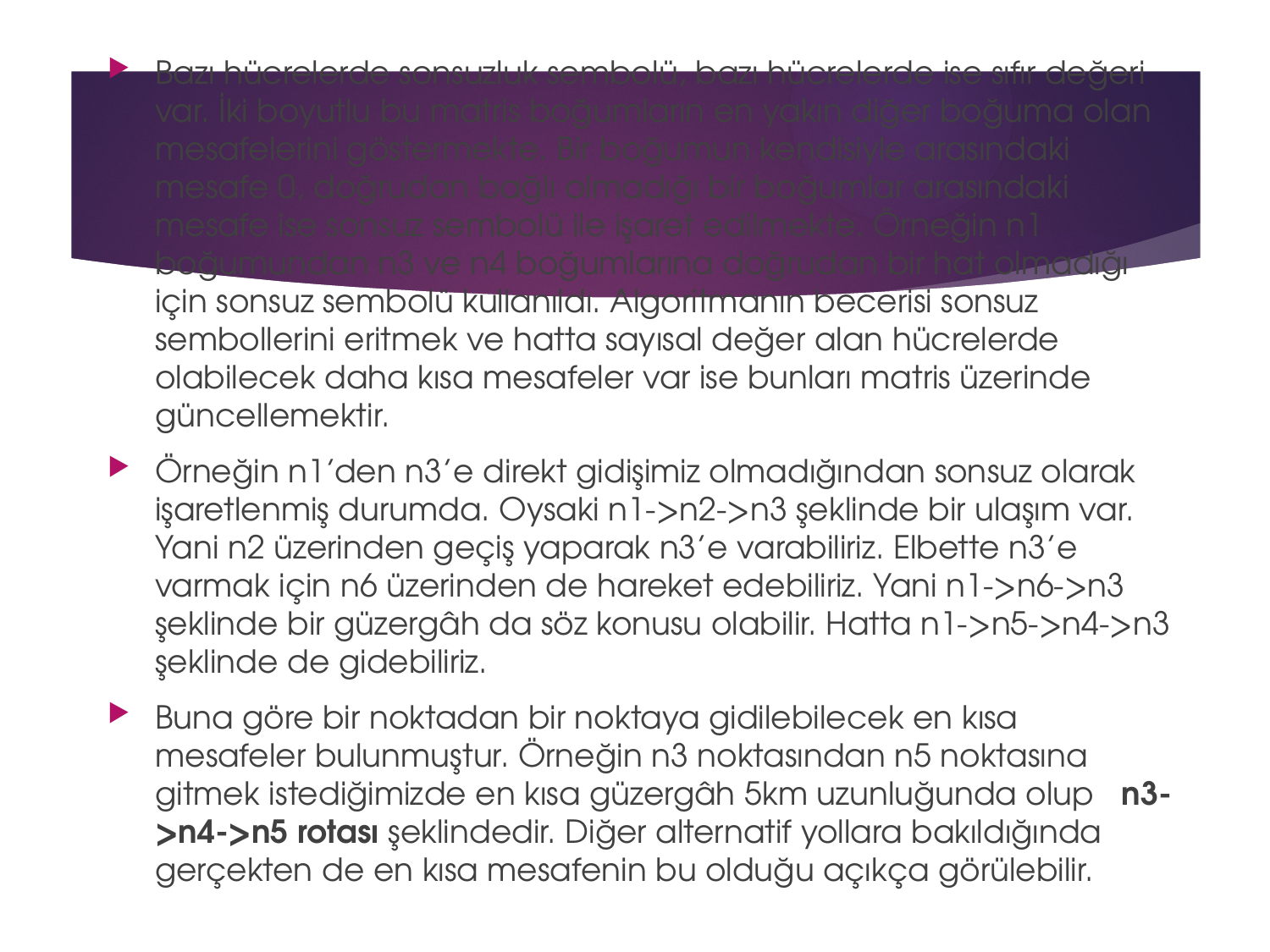

Bazı hücrelerde sonsuzluk sembolü, bazı hücrelerde ise sıfır değeri var. İki boyutlu bu matris boğumların en yakın diğer boğuma olan mesafelerini göstermekte. Bir boğumun kendisiyle arasındaki mesafe 0, doğrudan bağlı olmadığı bir boğumlar arasındaki mesafe ise sonsuz sembolü ile işaret edilmekte. Örneğin n1 boğumundan n3 ve n4 boğumlarına doğrudan bir hat olmadığı için sonsuz sembolü kullanıldı. Algoritmanın becerisi sonsuz sembollerini eritmek ve hatta sayısal değer alan hücrelerde olabilecek daha kısa mesafeler var ise bunları matris üzerinde güncellemektir.
Örneğin n1’den n3’e direkt gidişimiz olmadığından sonsuz olarak işaretlenmiş durumda. Oysaki n1->n2->n3 şeklinde bir ulaşım var. Yani n2 üzerinden geçiş yaparak n3’e varabiliriz. Elbette n3’e varmak için n6 üzerinden de hareket edebiliriz. Yani n1->n6->n3 şeklinde bir güzergâh da söz konusu olabilir. Hatta n1->n5->n4->n3 şeklinde de gidebiliriz.
Buna göre bir noktadan bir noktaya gidilebilecek en kısa mesafeler bulunmuştur. Örneğin n3 noktasından n5 noktasına gitmek istediğimizde en kısa güzergâh 5km uzunluğunda olup   n3->n4->n5 rotası şeklindedir. Diğer alternatif yollara bakıldığında gerçekten de en kısa mesafenin bu olduğu açıkça görülebilir.